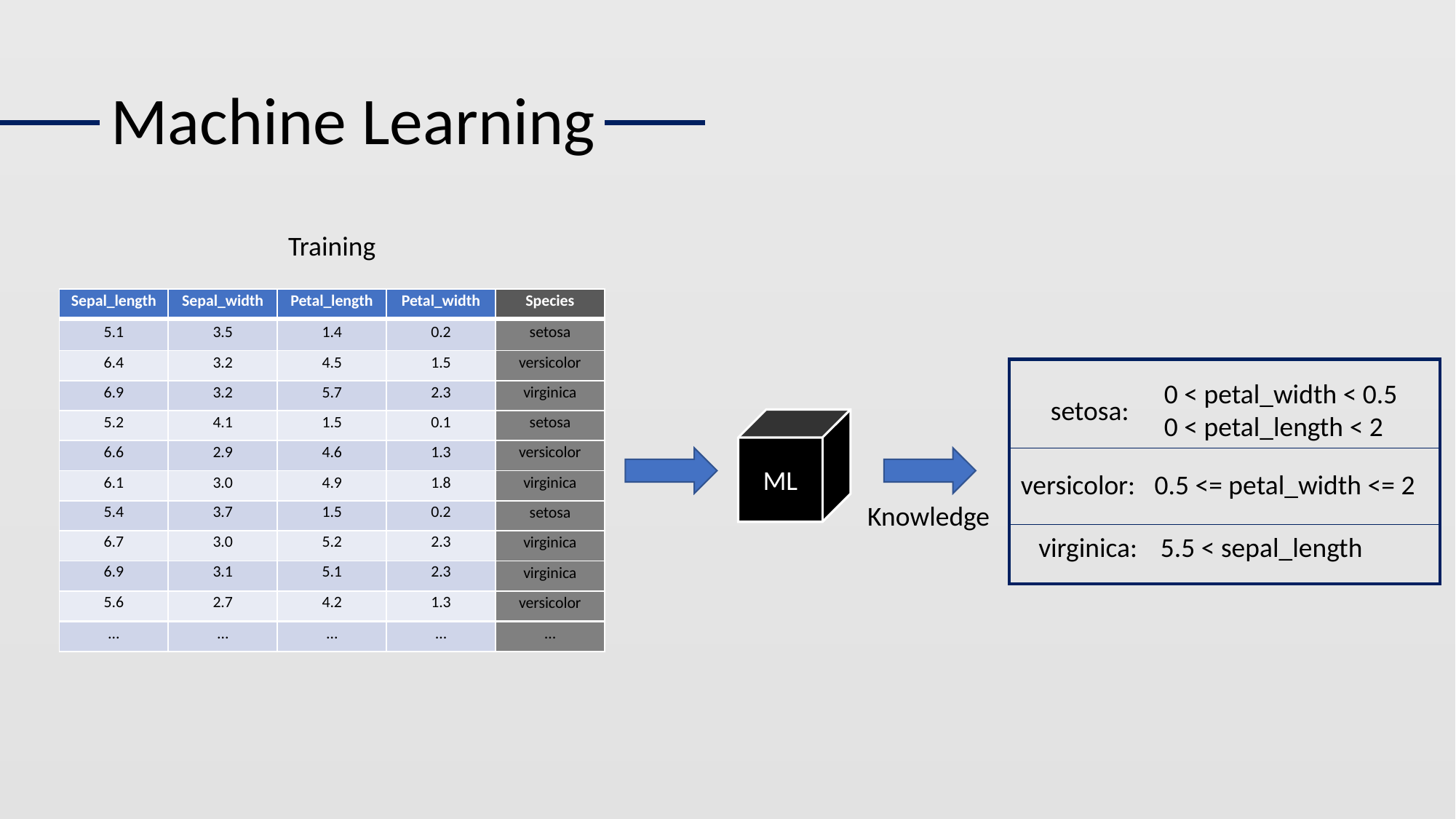

# Machine Learning
Training
| Sepal\_length | Sepal\_width | Petal\_length | Petal\_width | Species |
| --- | --- | --- | --- | --- |
| 5.1 | 3.5 | 1.4 | 0.2 | setosa |
| --- | --- | --- | --- | --- |
| 6.4 | 3.2 | 4.5 | 1.5 | versicolor |
| 6.9 | 3.2 | 5.7 | 2.3 | virginica |
| 5.2 | 4.1 | 1.5 | 0.1 | setosa |
| 6.6 | 2.9 | 4.6 | 1.3 | versicolor |
| 6.1 | 3.0 | 4.9 | 1.8 | virginica |
| 5.4 | 3.7 | 1.5 | 0.2 | setosa |
| 6.7 | 3.0 | 5.2 | 2.3 | virginica |
| 6.9 | 3.1 | 5.1 | 2.3 | virginica |
| 5.6 | 2.7 | 4.2 | 1.3 | versicolor |

0 < petal_width < 0.5
0 < petal_length < 2
setosa:
ML

versicolor:
0.5 <= petal_width <= 2
Knowledge
virginica:
5.5 < sepal_length
| … | … | … | … | … |
| --- | --- | --- | --- | --- |